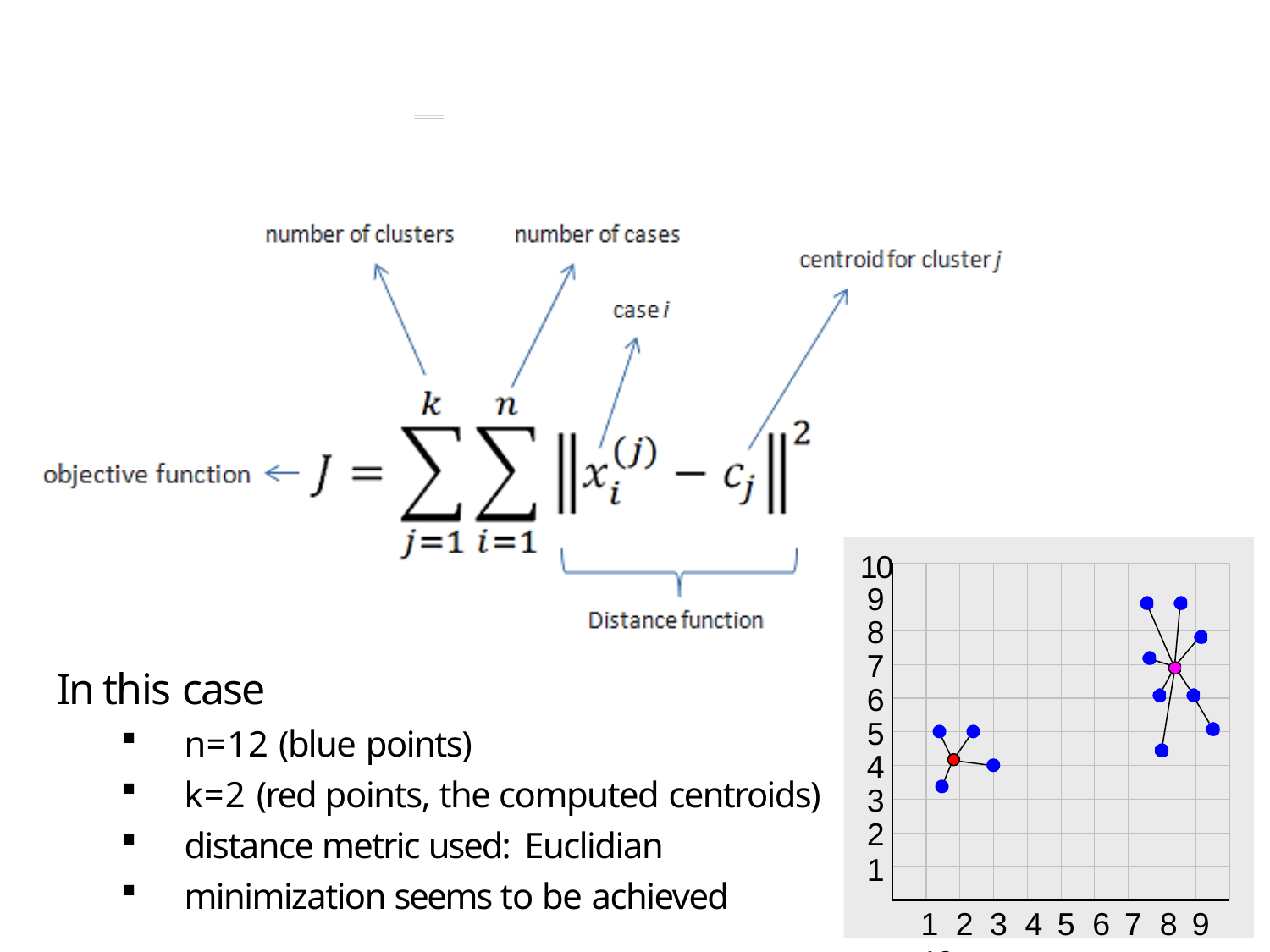

10

9
8
7
6
5
4
3
2
1

In this case

n=12 (blue points)
k=2 (red points, the computed centroids)
distance metric used: Euclidian
minimization seems to be achieved

1  2	3  4	5  6	7  8	9 10